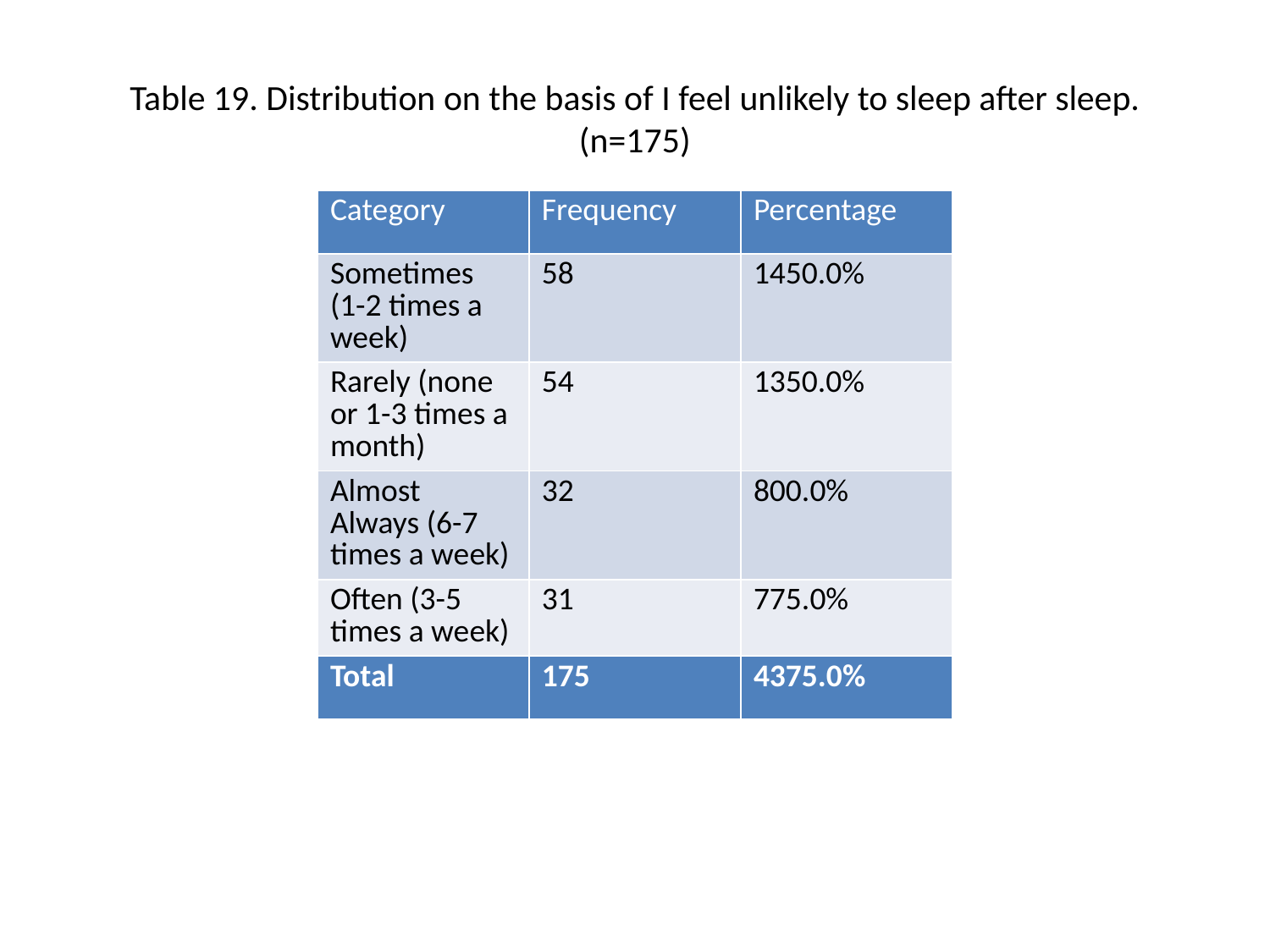

# Table 19. Distribution on the basis of I feel unlikely to sleep after sleep. (n=175)
| Category | Frequency | Percentage |
| --- | --- | --- |
| Sometimes (1-2 times a week) | 58 | 1450.0% |
| Rarely (none or 1-3 times a month) | 54 | 1350.0% |
| Almost Always (6-7 times a week) | 32 | 800.0% |
| Often (3-5 times a week) | 31 | 775.0% |
| Total | 175 | 4375.0% |